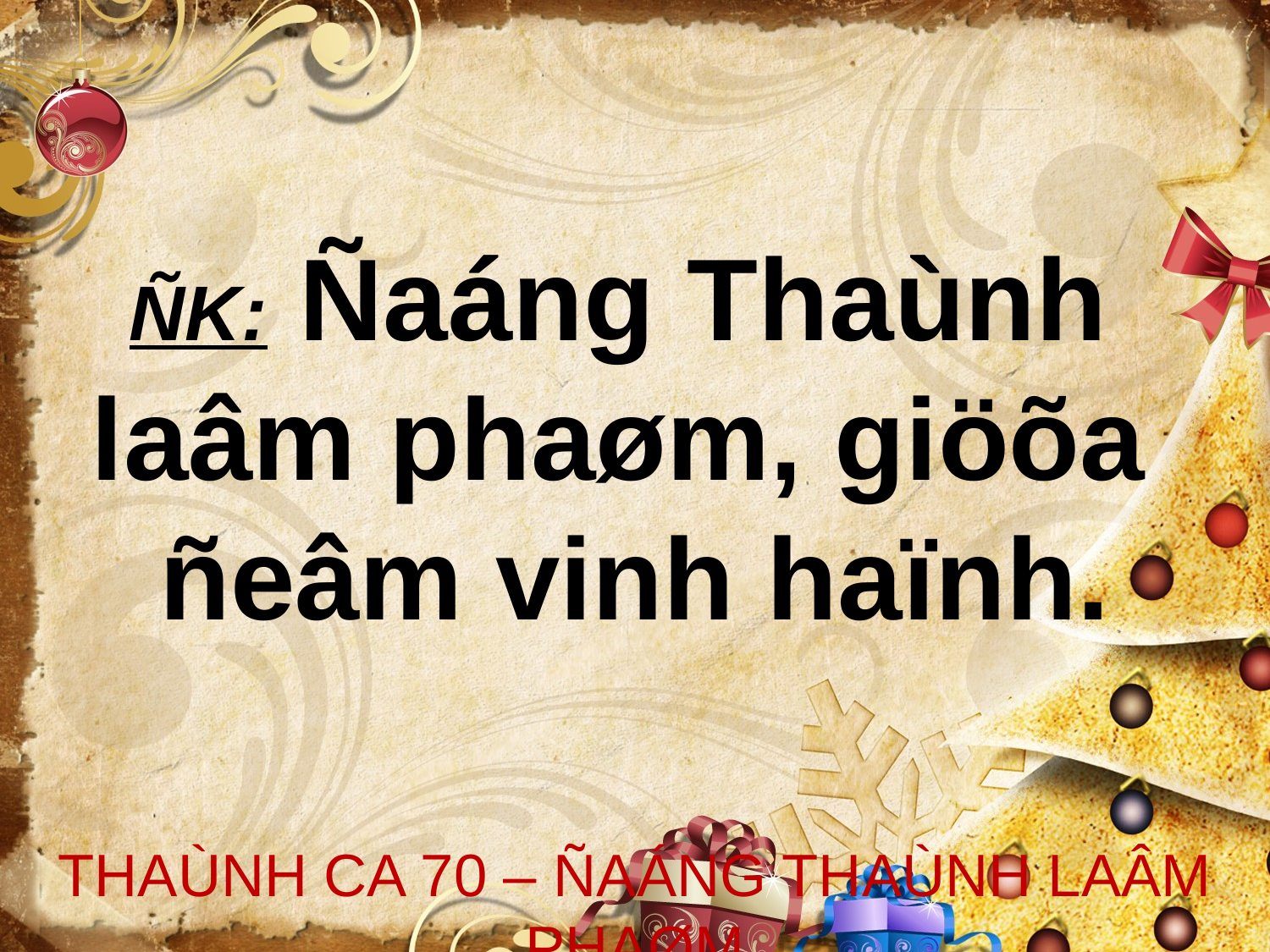

ÑK: Ñaáng Thaùnh
laâm phaøm, giöõa
ñeâm vinh haïnh.
THAÙNH CA 70 – ÑAÁNG THAÙNH LAÂM PHAØM